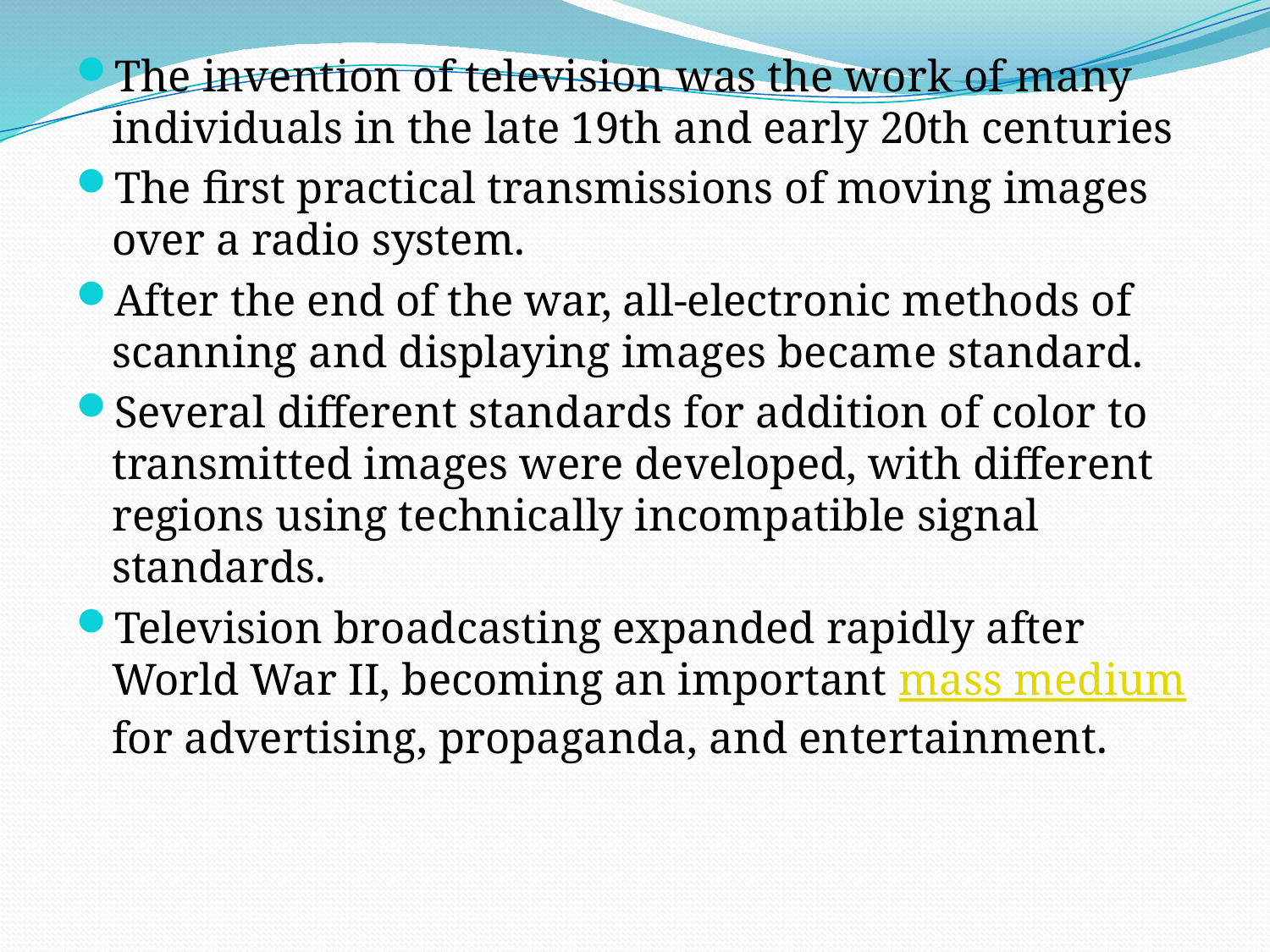

The invention of television was the work of many individuals in the late 19th and early 20th centuries
The first practical transmissions of moving images over a radio system.
After the end of the war, all-electronic methods of scanning and displaying images became standard.
Several different standards for addition of color to transmitted images were developed, with different regions using technically incompatible signal standards.
Television broadcasting expanded rapidly after World War II, becoming an important mass medium for advertising, propaganda, and entertainment.

#